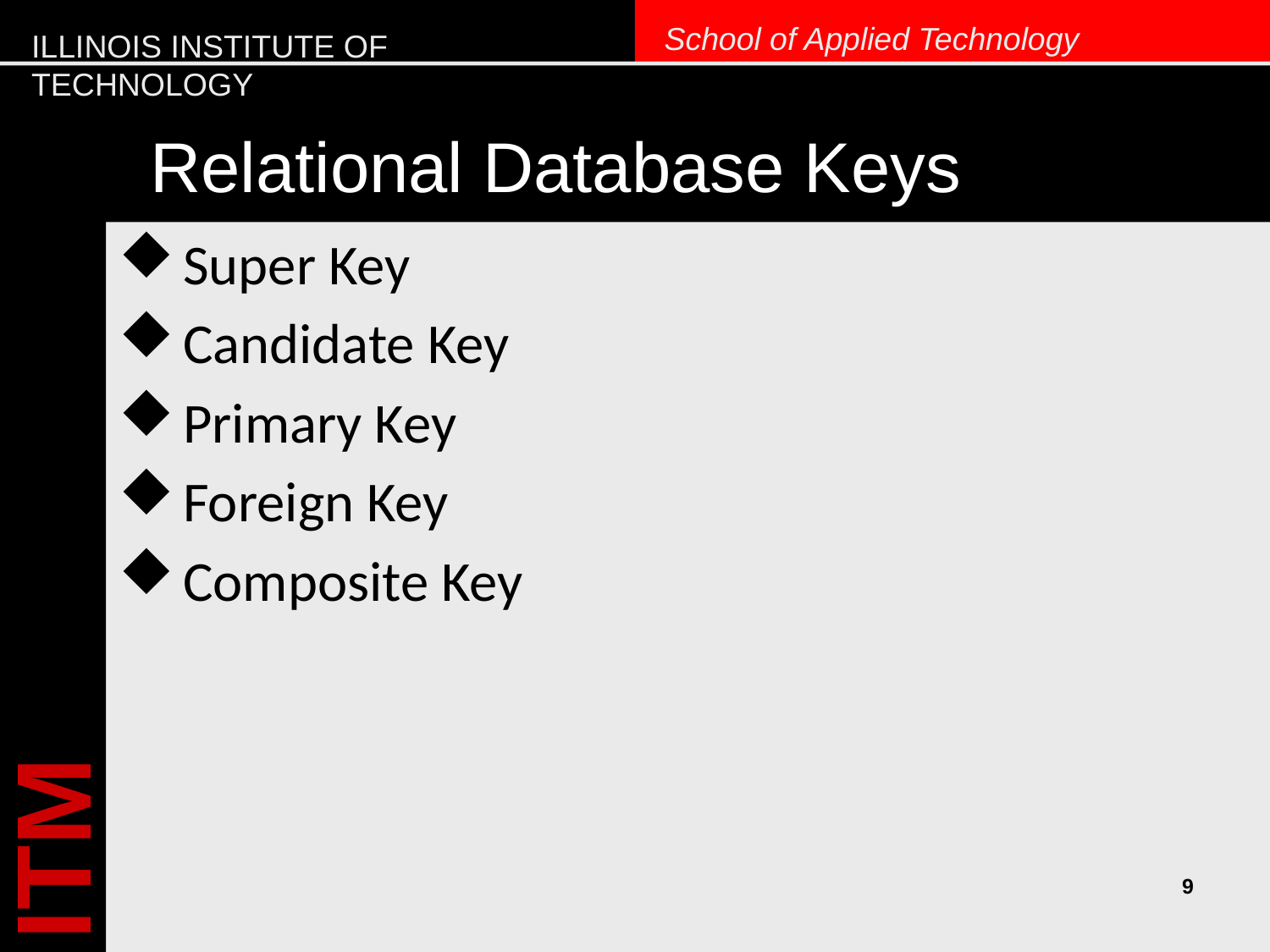

# Relational Database Keys
Super Key
Candidate Key
Primary Key
Foreign Key
Composite Key
9